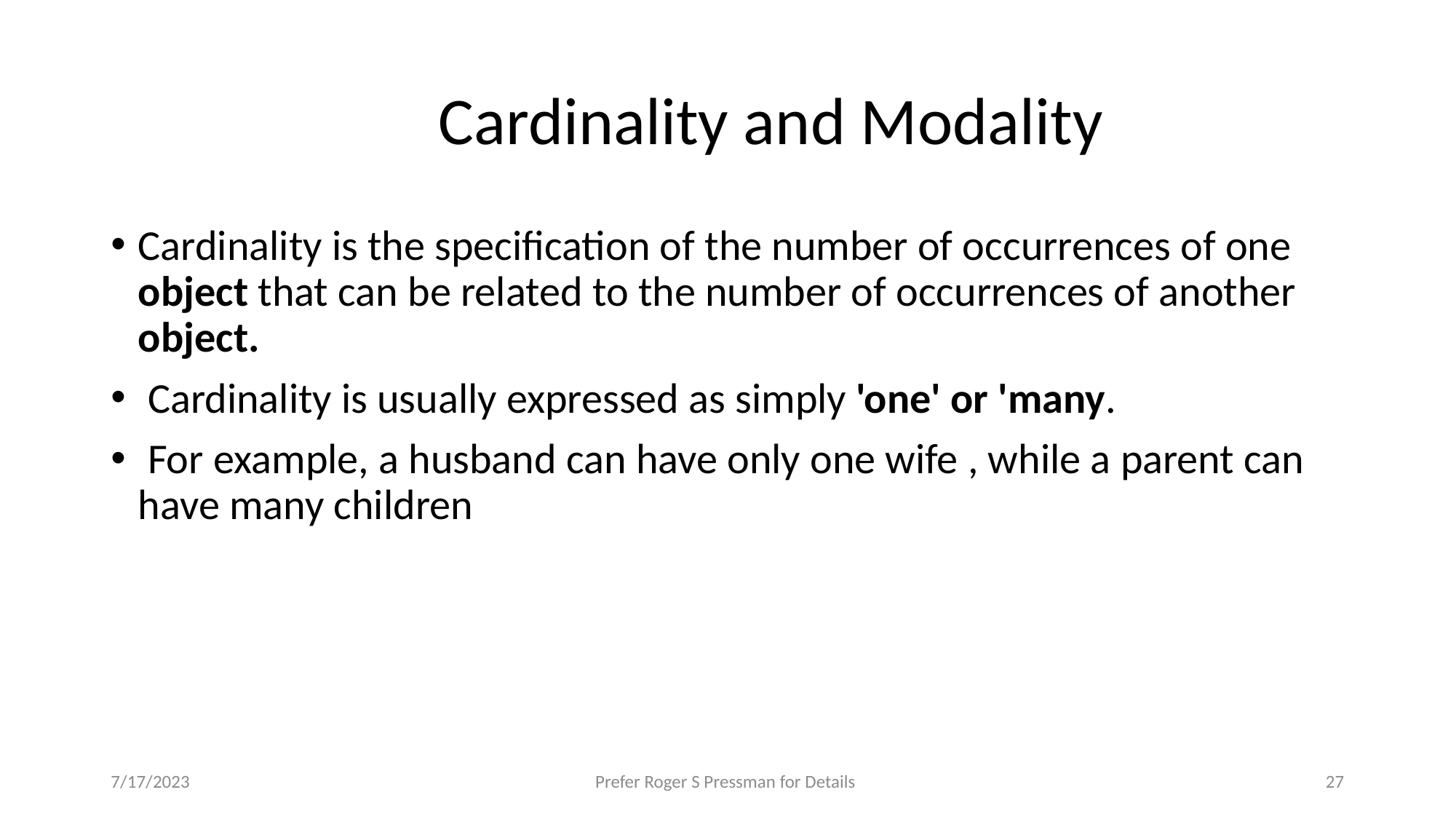

# Cardinality and Modality
Cardinality is the specification of the number of occurrences of one object that can be related to the number of occurrences of another object.
 Cardinality is usually expressed as simply 'one' or 'many.
 For example, a husband can have only one wife , while a parent can have many children
7/17/2023
Prefer Roger S Pressman for Details
27